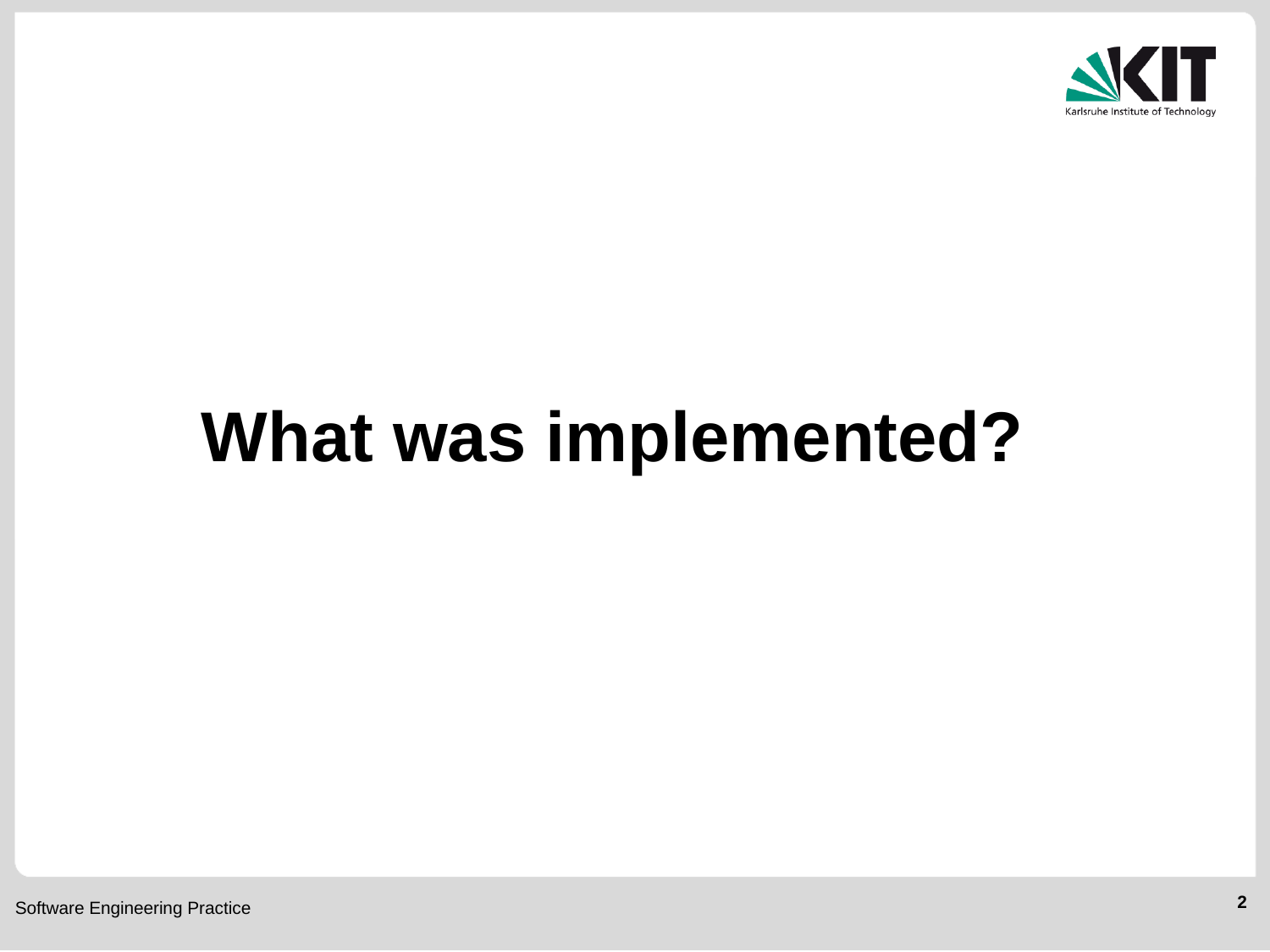

# What was implemented?
2
Software Engineering Practice